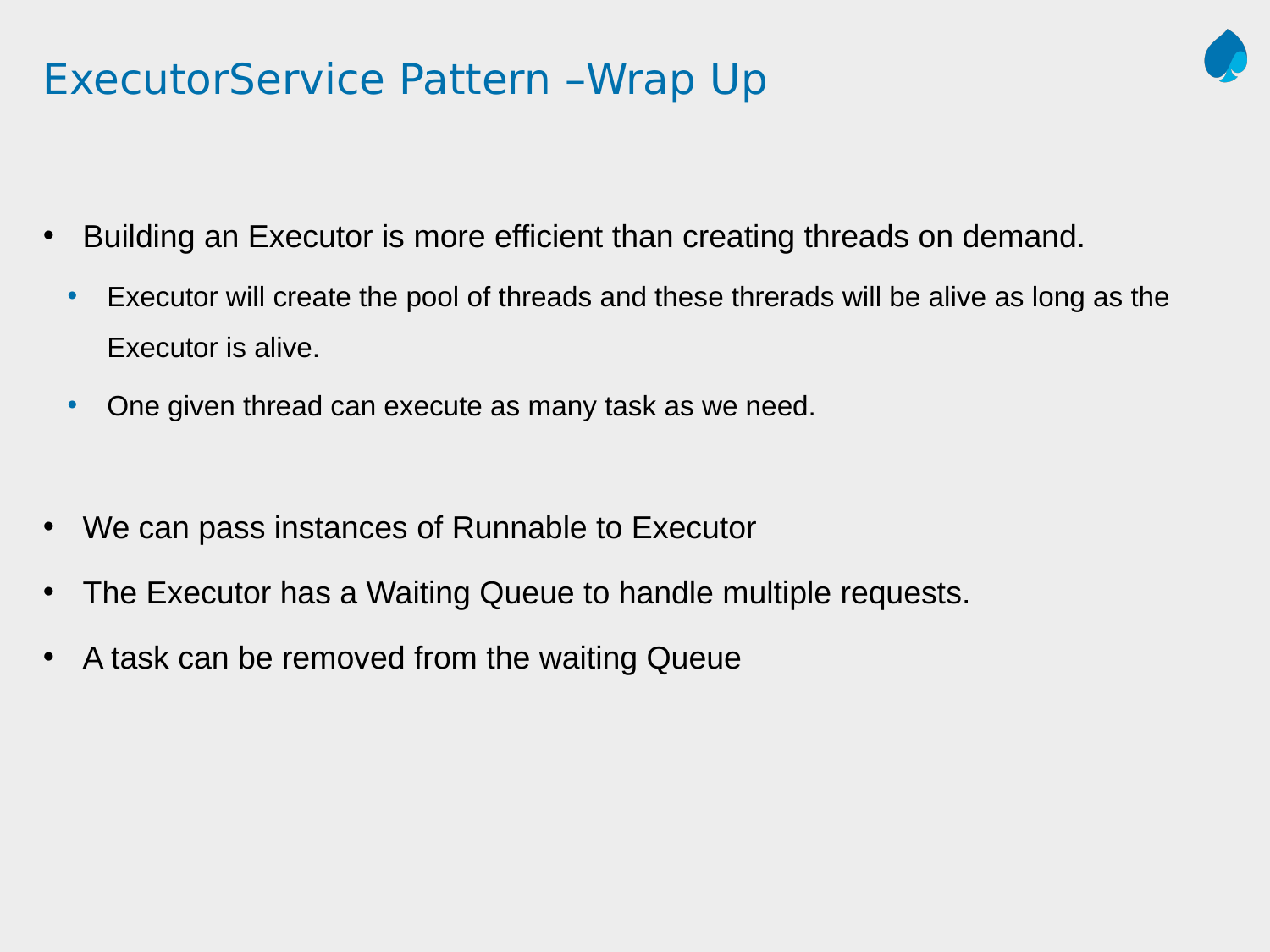

# ExecutorService Pattern –Wrap Up
Building an Executor is more efficient than creating threads on demand.
Executor will create the pool of threads and these threrads will be alive as long as the Executor is alive.
One given thread can execute as many task as we need.

We can pass instances of Runnable to Executor
The Executor has a Waiting Queue to handle multiple requests.
A task can be removed from the waiting Queue